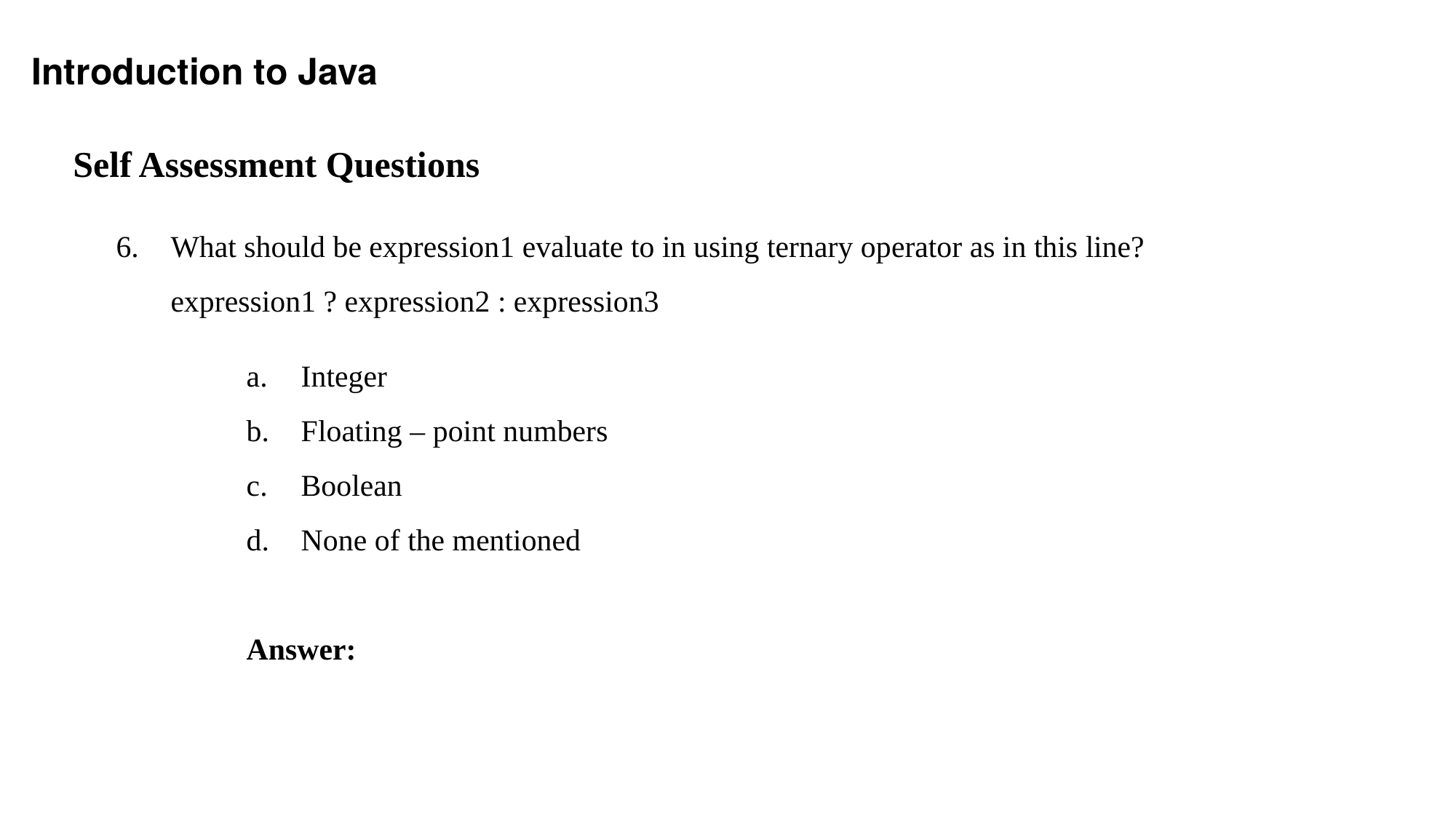

Introduction to Java
Self Assessment Questions
What should be expression1 evaluate to in using ternary operator as in this line? expression1 ? expression2 : expression3

Integer
Floating – point numbers
Boolean
None of the mentioned

Answer: